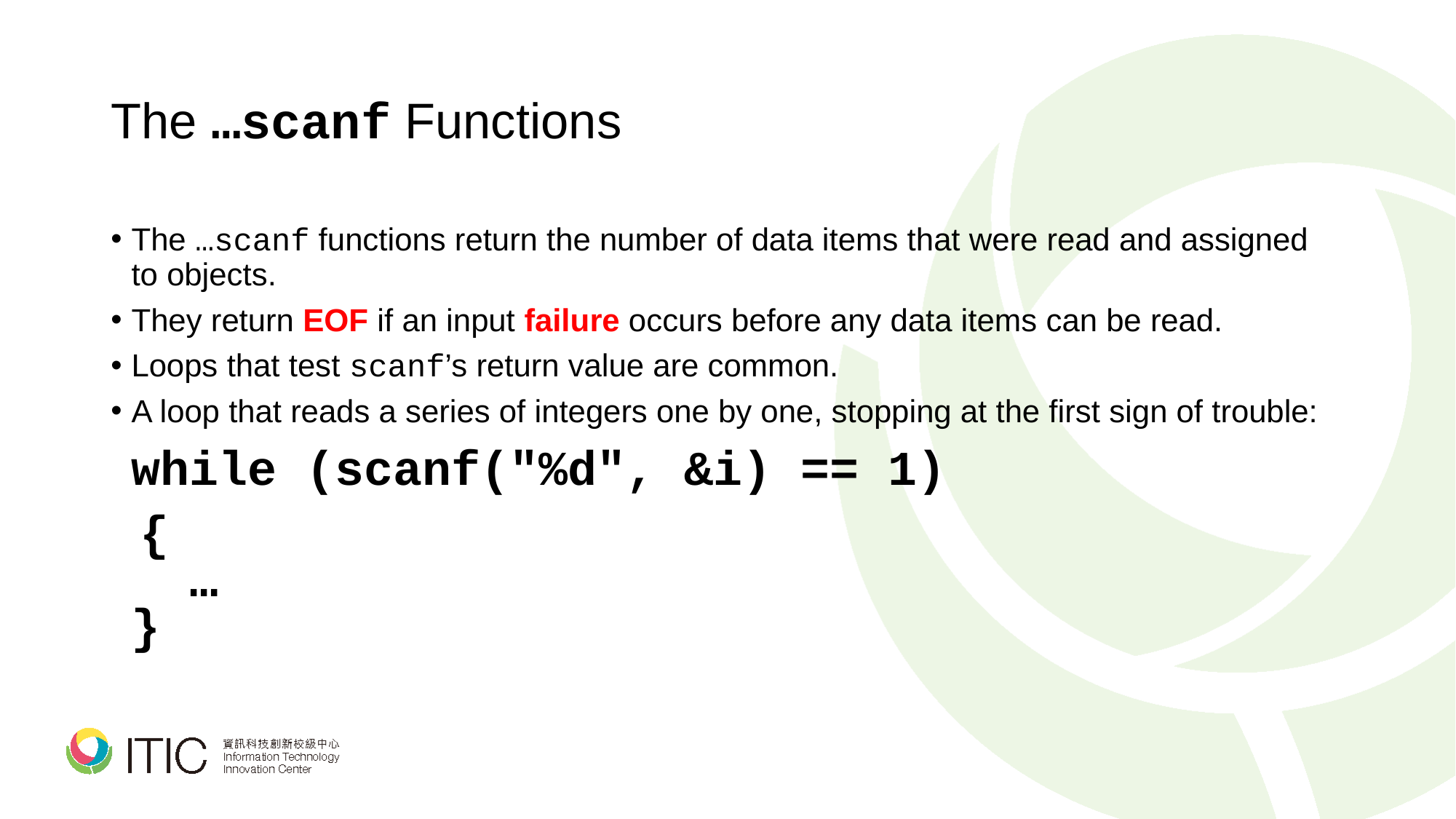

# The …scanf Functions
The …scanf functions return the number of data items that were read and assigned to objects.
They return EOF if an input failure occurs before any data items can be read.
Loops that test scanf’s return value are common.
A loop that reads a series of integers one by one, stopping at the first sign of trouble:
	while (scanf("%d", &i) == 1)
 {
	  …
	}